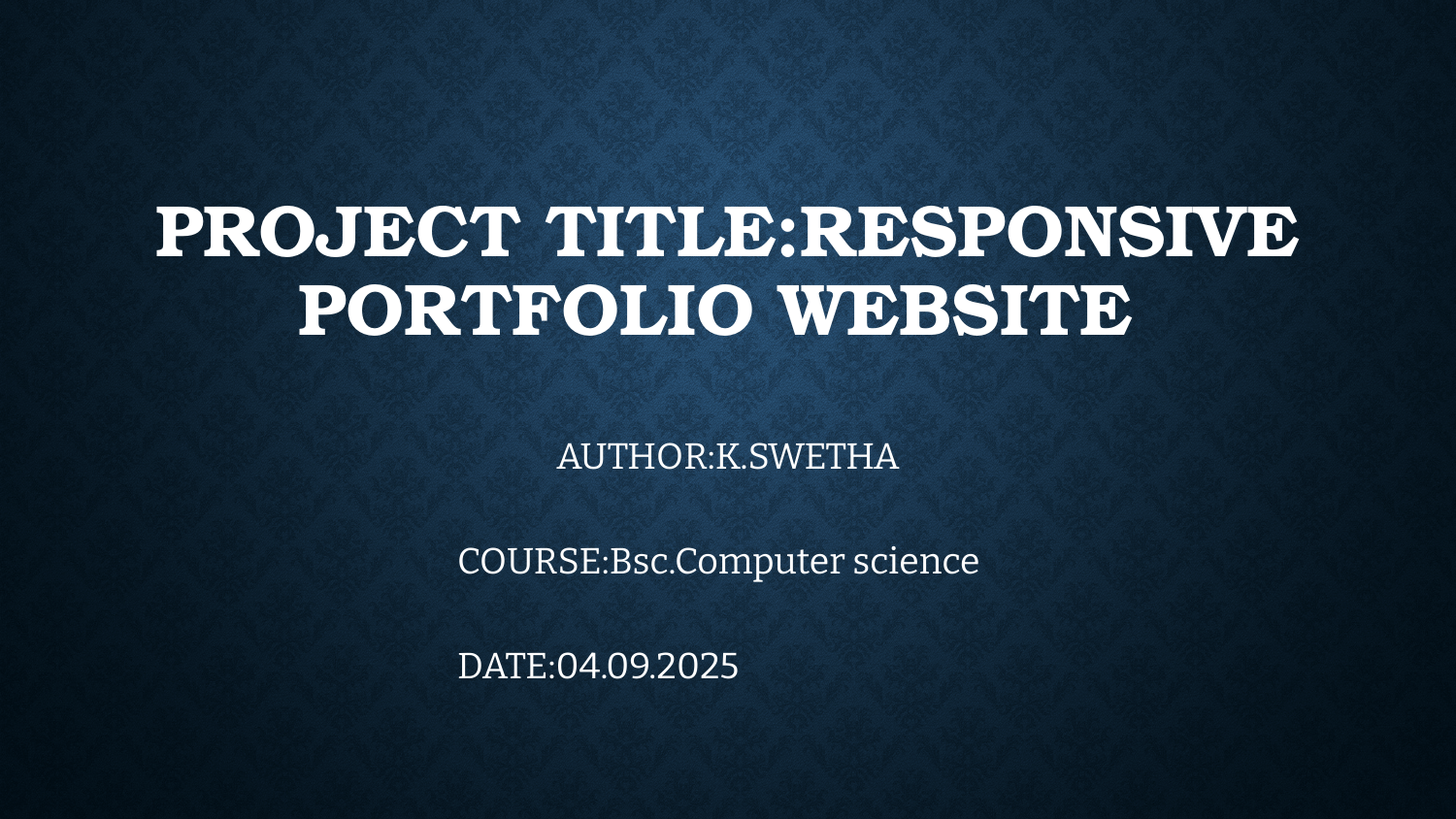

# PROJECT TITLE:Responsive portfolio website
AUTHOR:K.SWETHA

                                                      COURSE:Bsc.Computer science

                                                      DATE:04.09.2025